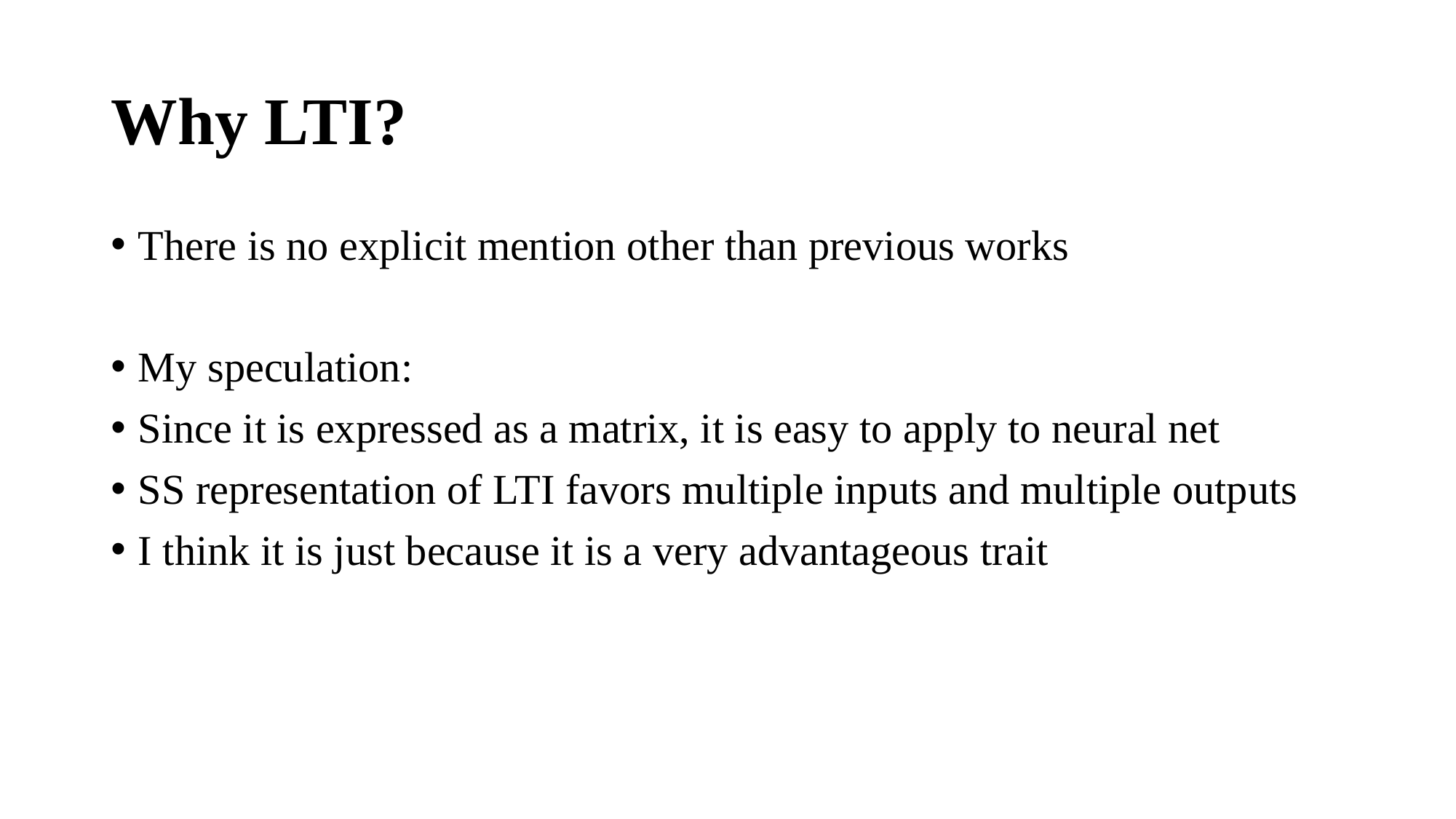

# Why LTI?
There is no explicit mention other than previous works

My speculation:
Since it is expressed as a matrix, it is easy to apply to neural net
SS representation of LTI favors multiple inputs and multiple outputs
I think it is just because it is a very advantageous trait